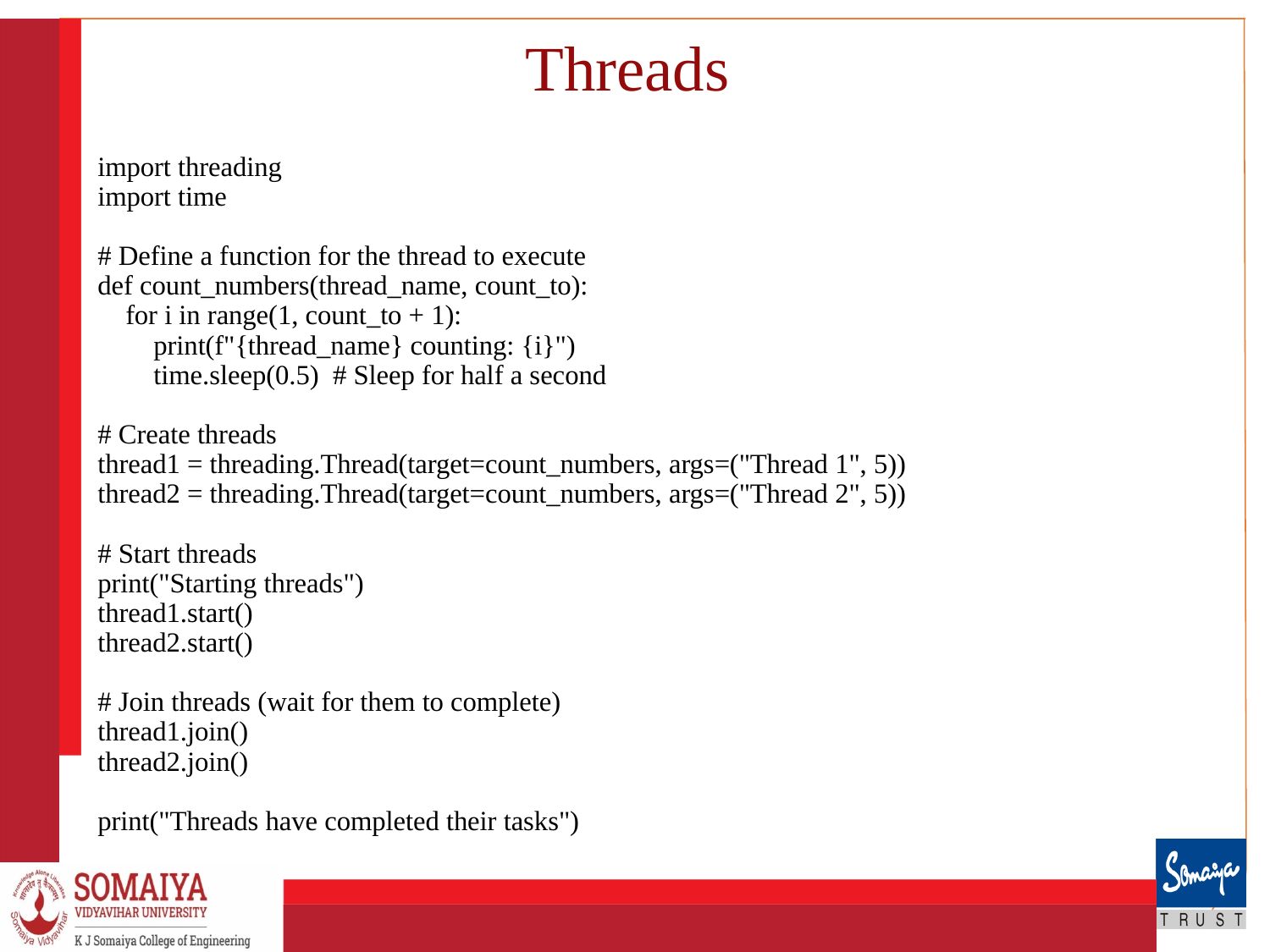

# Threads
import threading
import time

# Define a function for the thread to execute
def count_numbers(thread_name, count_to):
    for i in range(1, count_to + 1):
        print(f"{thread_name} counting: {i}")
        time.sleep(0.5)  # Sleep for half a second

# Create threads
thread1 = threading.Thread(target=count_numbers, args=("Thread 1", 5))
thread2 = threading.Thread(target=count_numbers, args=("Thread 2", 5))

# Start threads
print("Starting threads")
thread1.start()
thread2.start()

# Join threads (wait for them to complete)
thread1.join()
thread2.join()

print("Threads have completed their tasks")